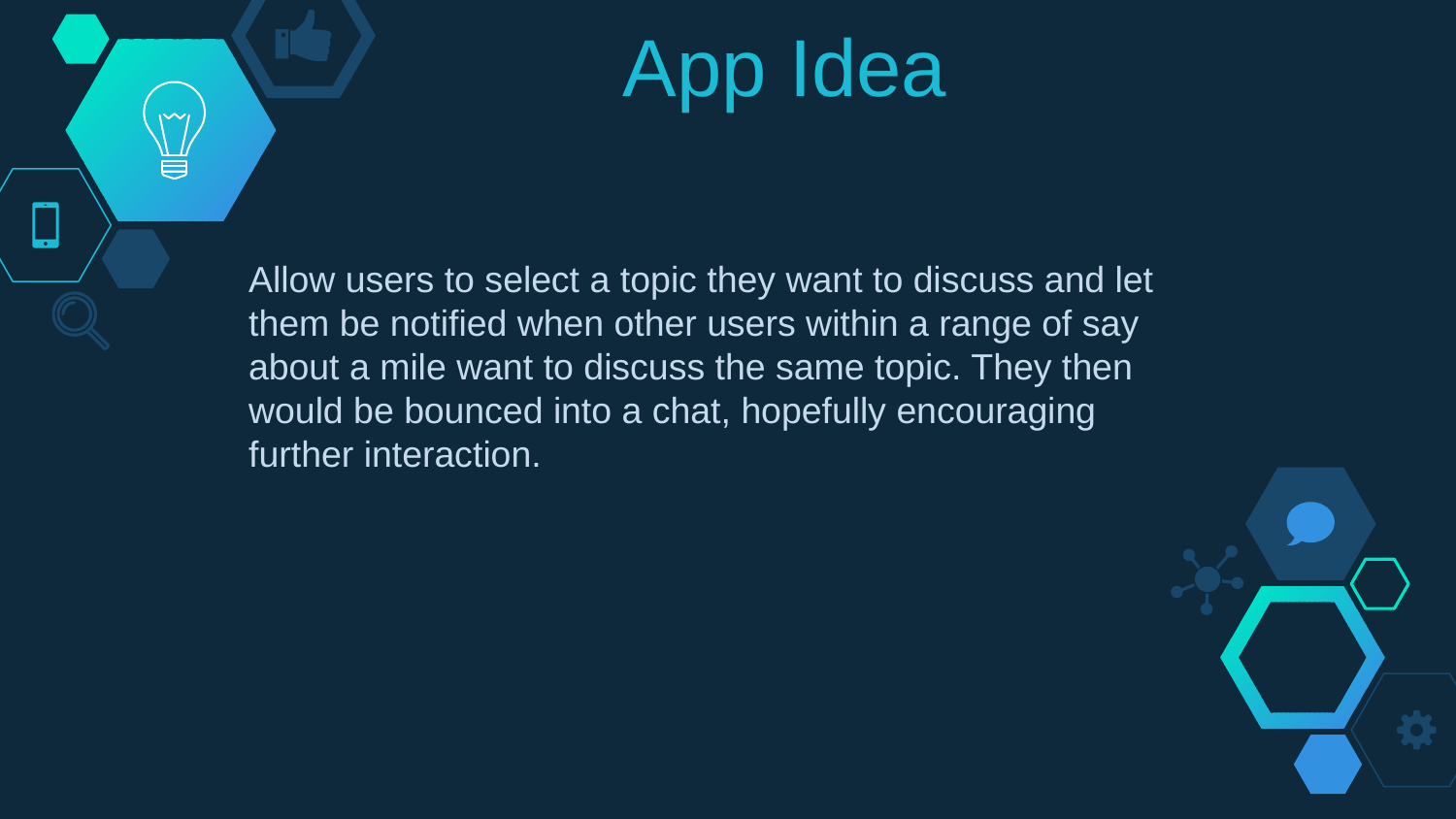

# App Idea
Allow users to select a topic they want to discuss and let them be notified when other users within a range of say about a mile want to discuss the same topic. They then would be bounced into a chat, hopefully encouraging further interaction.